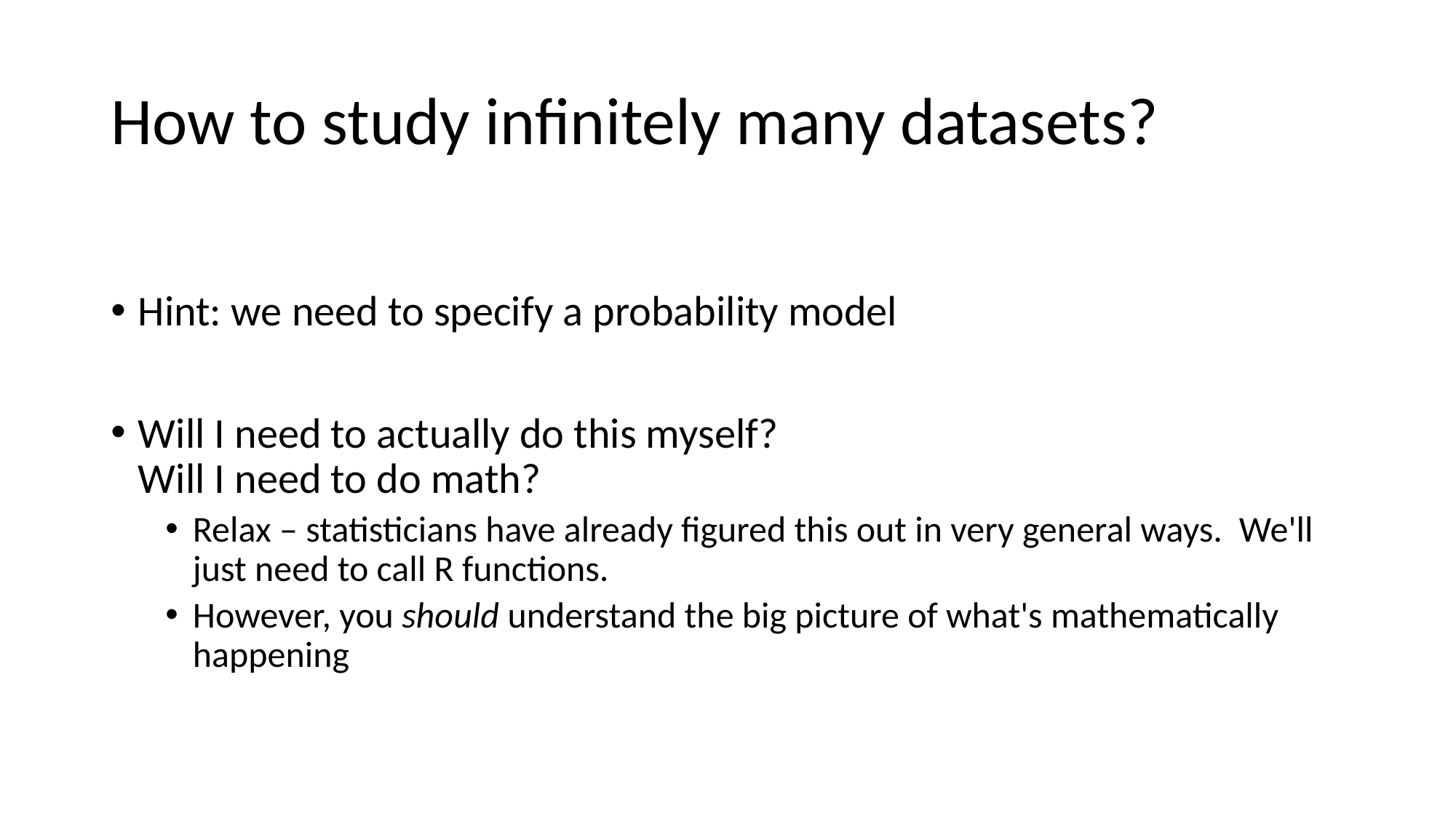

# How to study infinitely many datasets?

Hint: we need to specify a probability model

Will I need to actually do this myself?
Will I need to do math?
Relax – statisticians have already figured this out in very general ways.  We'll just need to call R functions.
However, you should understand the big picture of what's mathematically happening